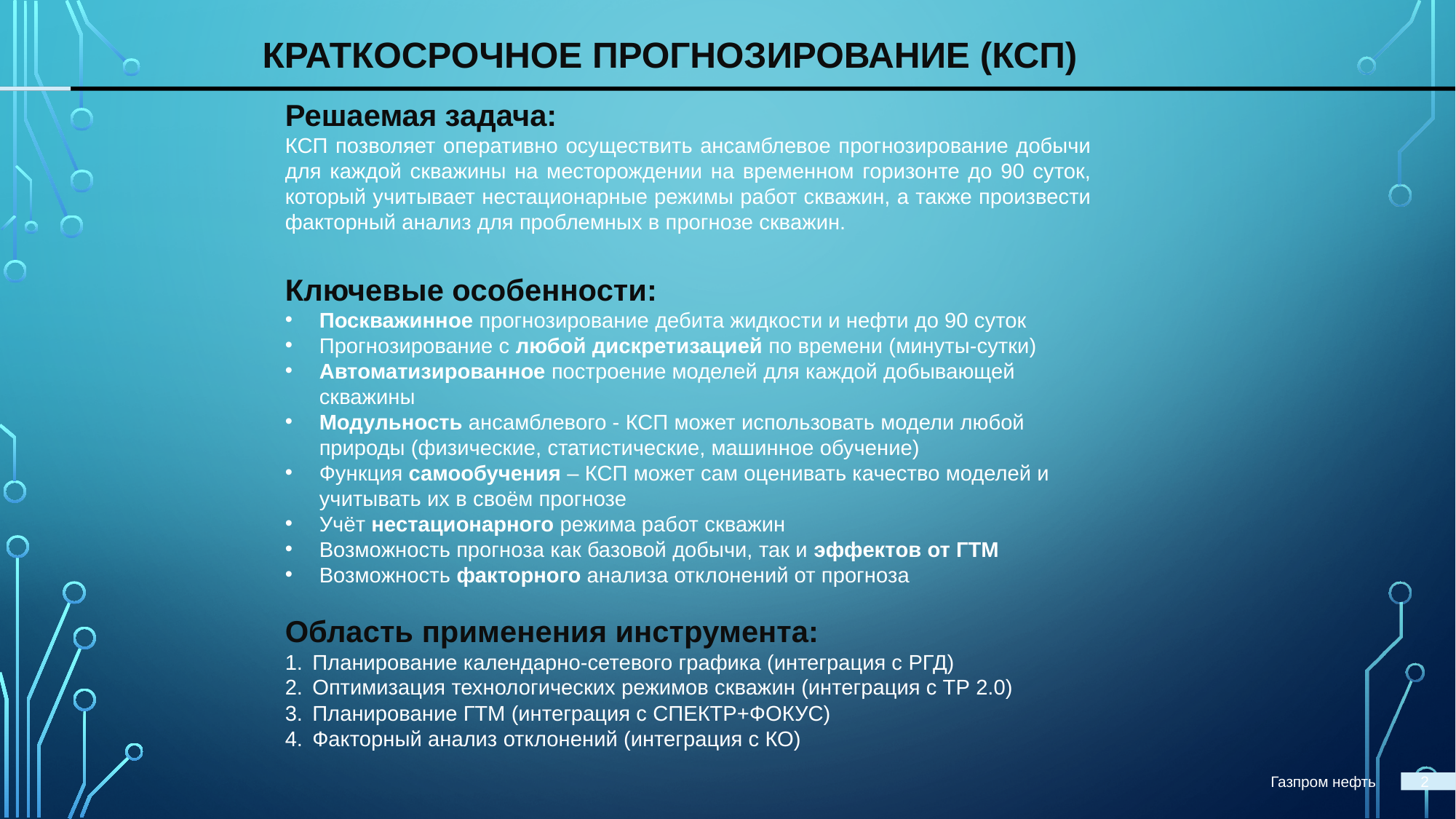

# Краткосрочное прогнозирование (КСП)
Решаемая задача:
КСП позволяет оперативно осуществить ансамблевое прогнозирование добычи для каждой скважины на месторождении на временном горизонте до 90 суток, который учитывает нестационарные режимы работ скважин, а также произвести факторный анализ для проблемных в прогнозе скважин.

Ключевые особенности:
Поскважинное прогнозирование дебита жидкости и нефти до 90 суток
Прогнозирование с любой дискретизацией по времени (минуты-сутки)
Автоматизированное построение моделей для каждой добывающей скважины
Модульность ансамблевого - КСП может использовать модели любой природы (физические, статистические, машинное обучение)
Функция самообучения – КСП может сам оценивать качество моделей и учитывать их в своём прогнозе
Учёт нестационарного режима работ скважин
Возможность прогноза как базовой добычи, так и эффектов от ГТМ
Возможность факторного анализа отклонений от прогноза

Область применения инструмента:
Планирование календарно-сетевого графика (интеграция с РГД)
Оптимизация технологических режимов скважин (интеграция с ТР 2.0)
Планирование ГТМ (интеграция с СПЕКТР+ФОКУС)
Факторный анализ отклонений (интеграция с КО)